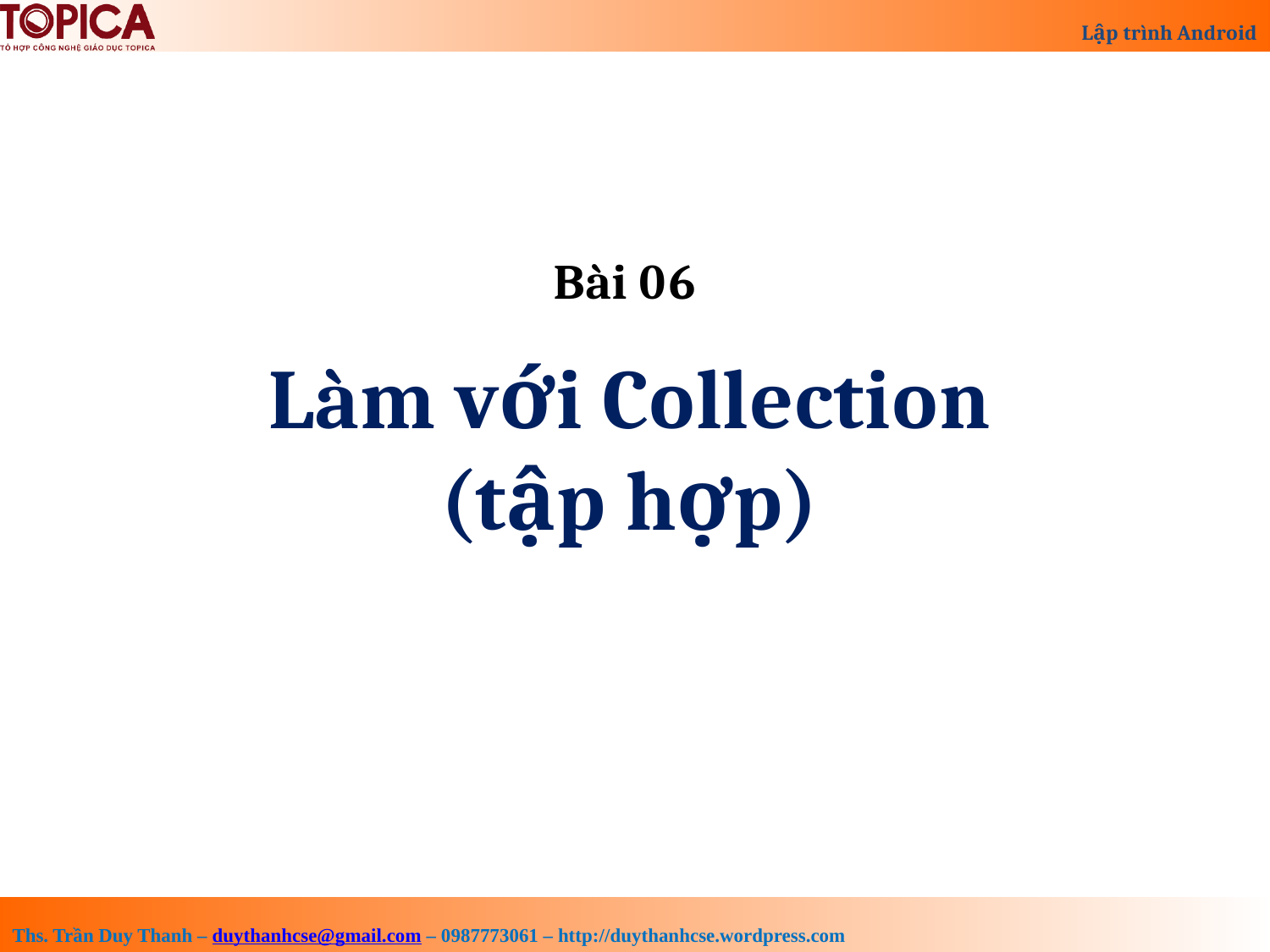

Bài 06
Làm với Collection
(tập hợp)